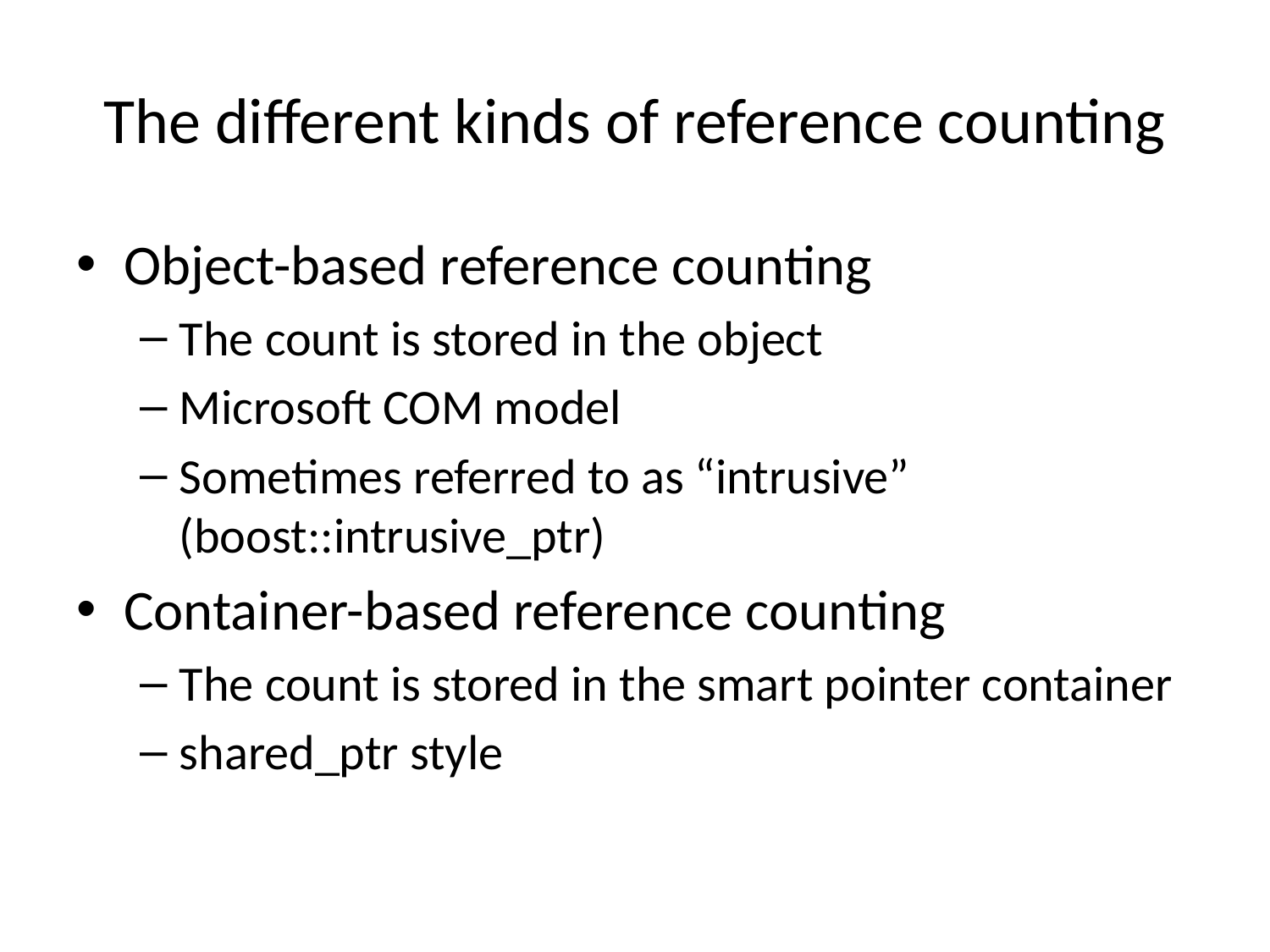

# The different kinds of reference counting
Object-based reference counting
The count is stored in the object
Microsoft COM model
Sometimes referred to as “intrusive” (boost::intrusive_ptr)
Container-based reference counting
The count is stored in the smart pointer container
shared_ptr style